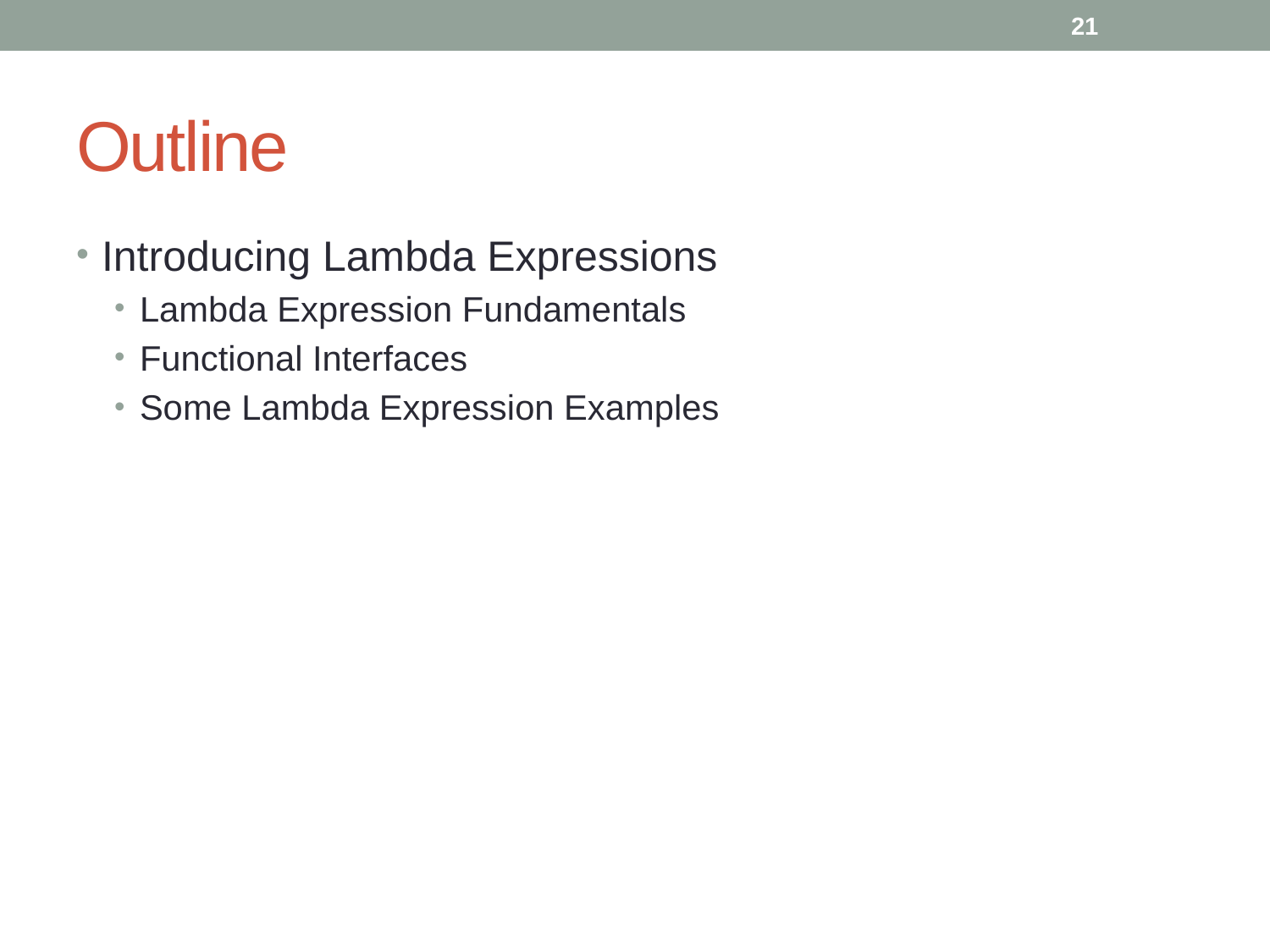

21
# Outline
Introducing Lambda Expressions
Lambda Expression Fundamentals
Functional Interfaces
Some Lambda Expression Examples